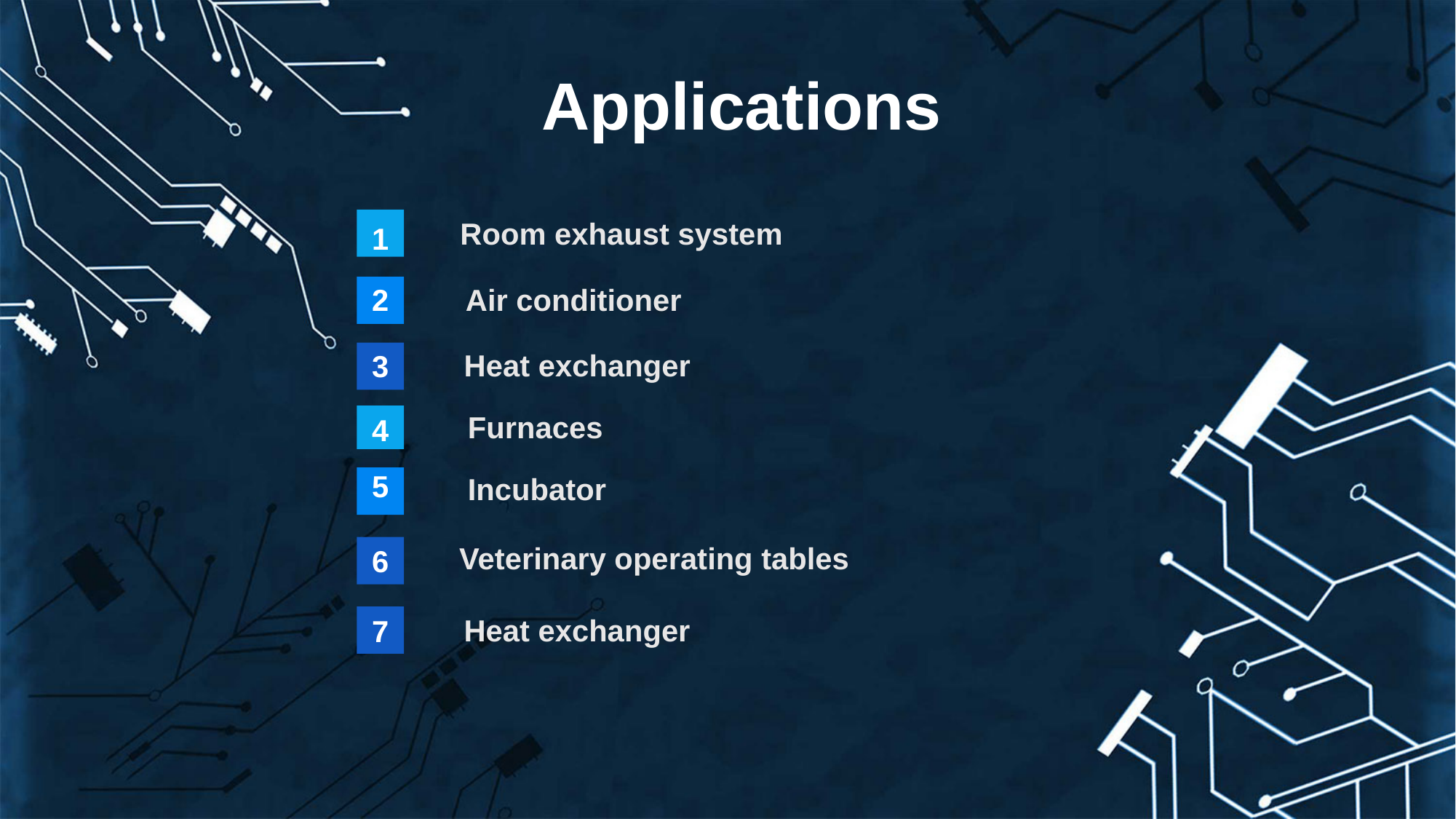

Applications

 Room exhaust system
1
Air conditioner

2
Heat exchanger

3

Furnaces

4
Incubator

5
Veterinary operating tables
6
Heat exchanger
7